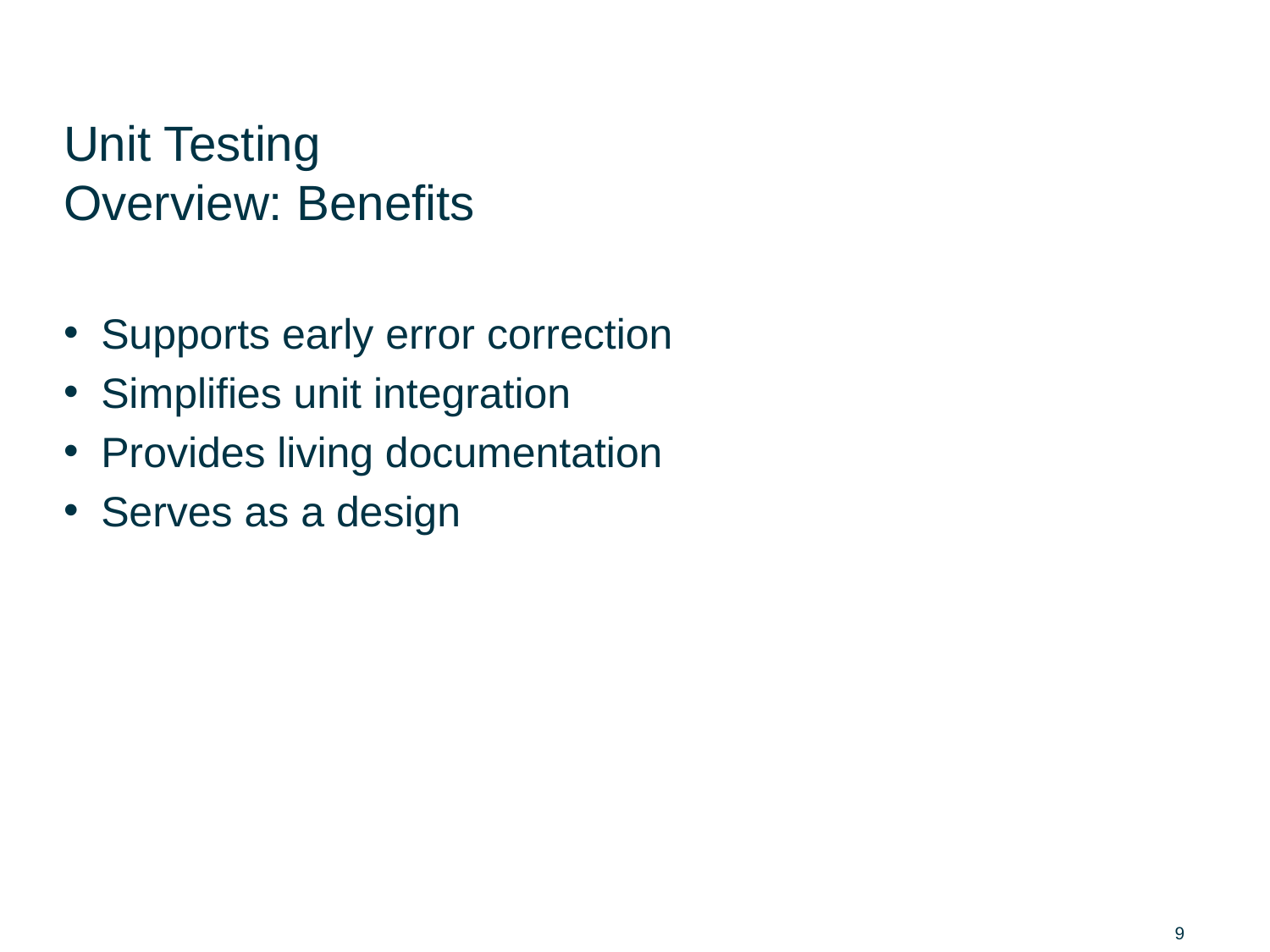

Supports early error correction
Simplifies unit integration
Provides living documentation
Serves as a design
# Unit Testing Overview: Benefits
9